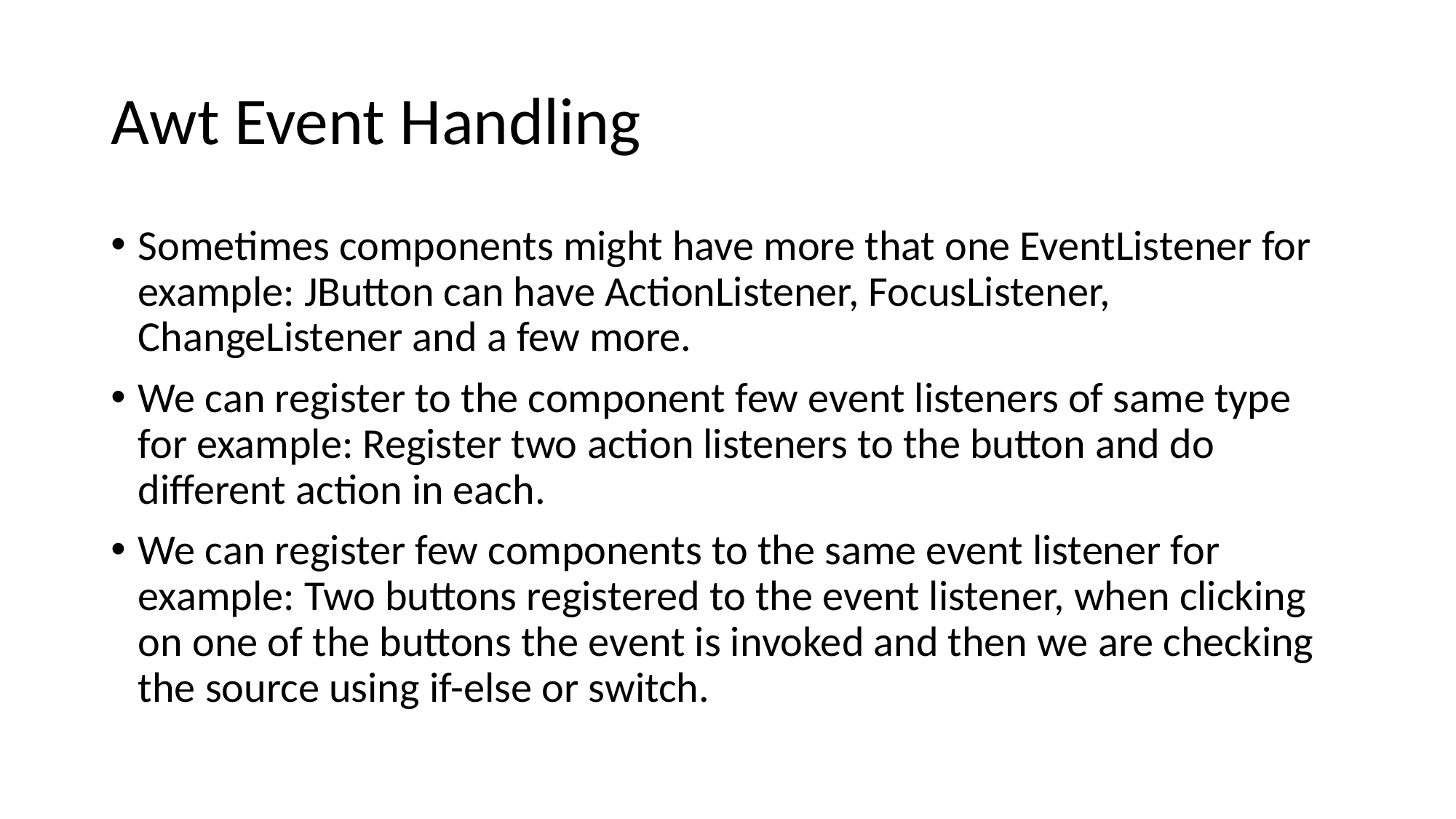

# Awt Event Handling
Sometimes components might have more that one EventListener for example: JButton can have ActionListener, FocusListener, ChangeListener and a few more.
We can register to the component few event listeners of same type for example: Register two action listeners to the button and do different action in each.
We can register few components to the same event listener for example: Two buttons registered to the event listener, when clicking on one of the buttons the event is invoked and then we are checking the source using if-else or switch.